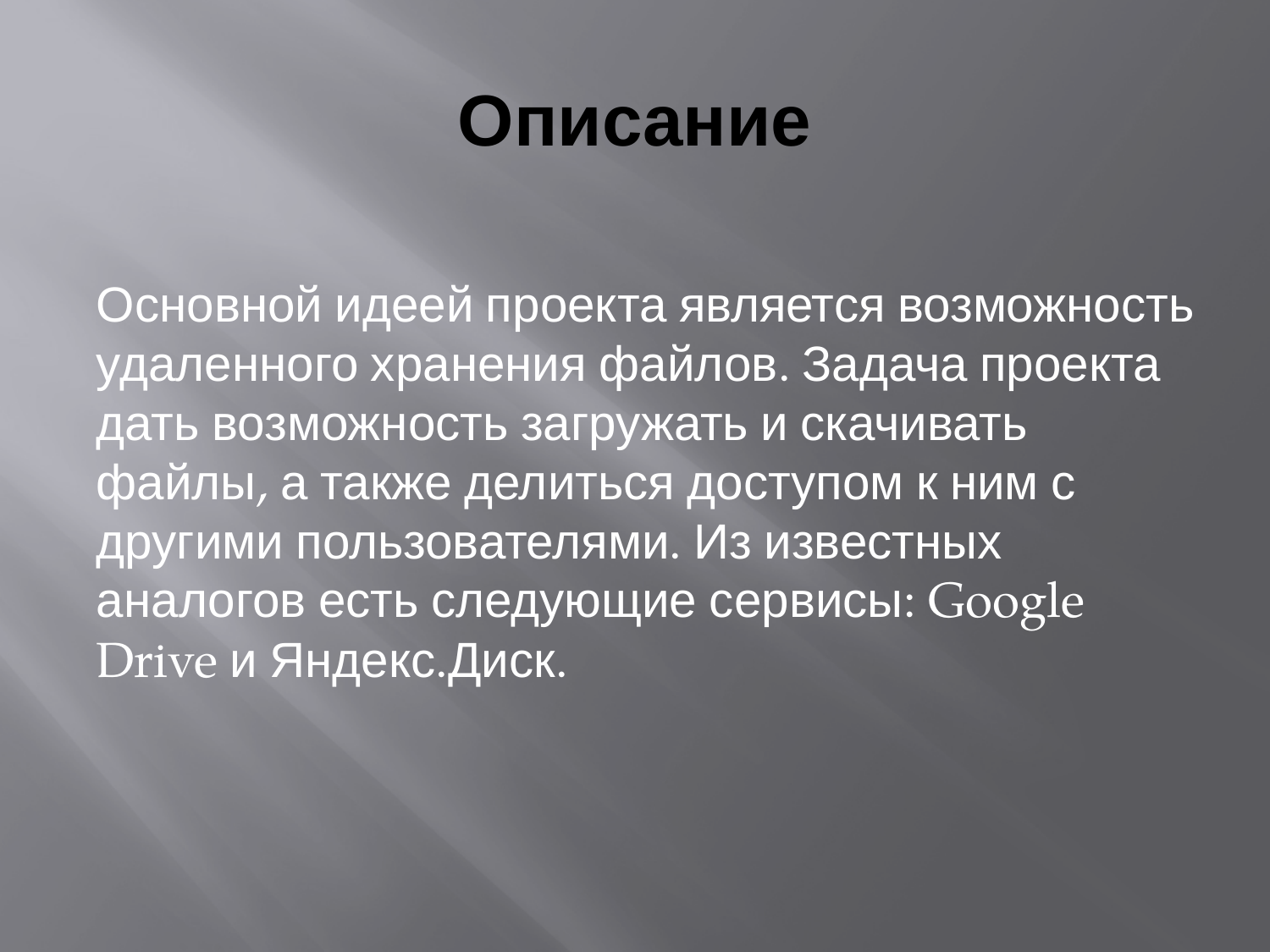

# Описание
Основной идеей проекта является возможность удаленного хранения файлов. Задача проекта дать возможность загружать и скачивать файлы, а также делиться доступом к ним с другими пользователями. Из известных аналогов есть следующие сервисы: Google Drive и Яндекс.Диск.